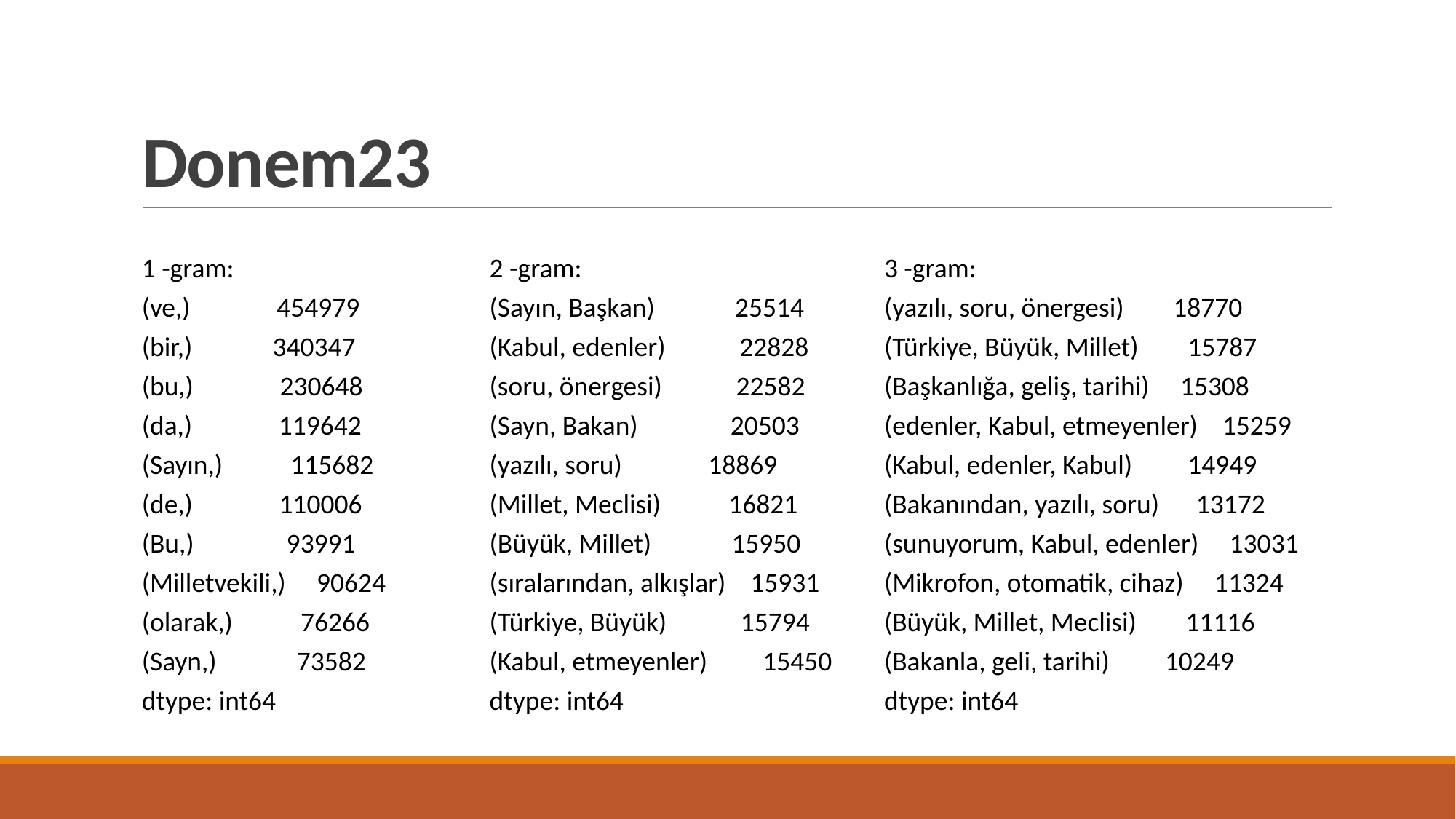

# Donem23
1 -gram:
(ve,)              454979
(bir,)             340347
(bu,)              230648
(da,)              119642
(Sayın,)           115682
(de,)              110006
(Bu,)               93991
(Milletvekili,)     90624
(olarak,)           76266
(Sayn,)             73582
dtype: int64
2 -gram:
(Sayın, Başkan)             25514
(Kabul, edenler)            22828
(soru, önergesi)            22582
(Sayn, Bakan)               20503
(yazılı, soru)              18869
(Millet, Meclisi)           16821
(Büyük, Millet)             15950
(sıralarından, alkışlar)    15931
(Türkiye, Büyük)            15794
(Kabul, etmeyenler)         15450
dtype: int64
3 -gram:
(yazılı, soru, önergesi)        18770
(Türkiye, Büyük, Millet)        15787
(Başkanlığa, geliş, tarihi)     15308
(edenler, Kabul, etmeyenler)    15259
(Kabul, edenler, Kabul)         14949
(Bakanından, yazılı, soru)      13172
(sunuyorum, Kabul, edenler)     13031
(Mikrofon, otomatik, cihaz)     11324
(Büyük, Millet, Meclisi)        11116
(Bakanla, geli, tarihi)         10249
dtype: int64